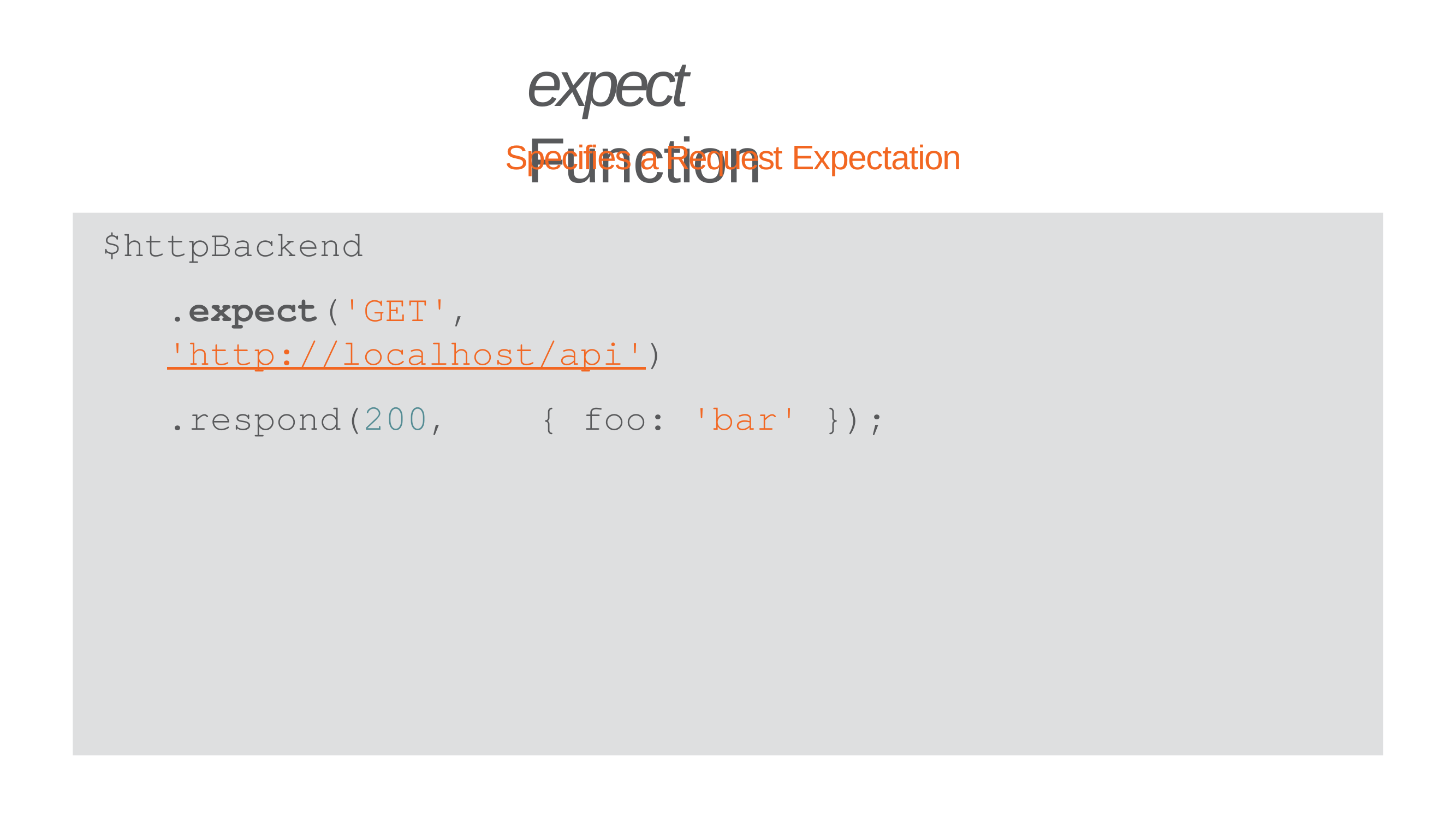

# expect Function
Specifies a Request Expectation

$httpBackend
.expect('GET',	'http://localhost/api')
.respond(200,	{	foo: 'bar'	});